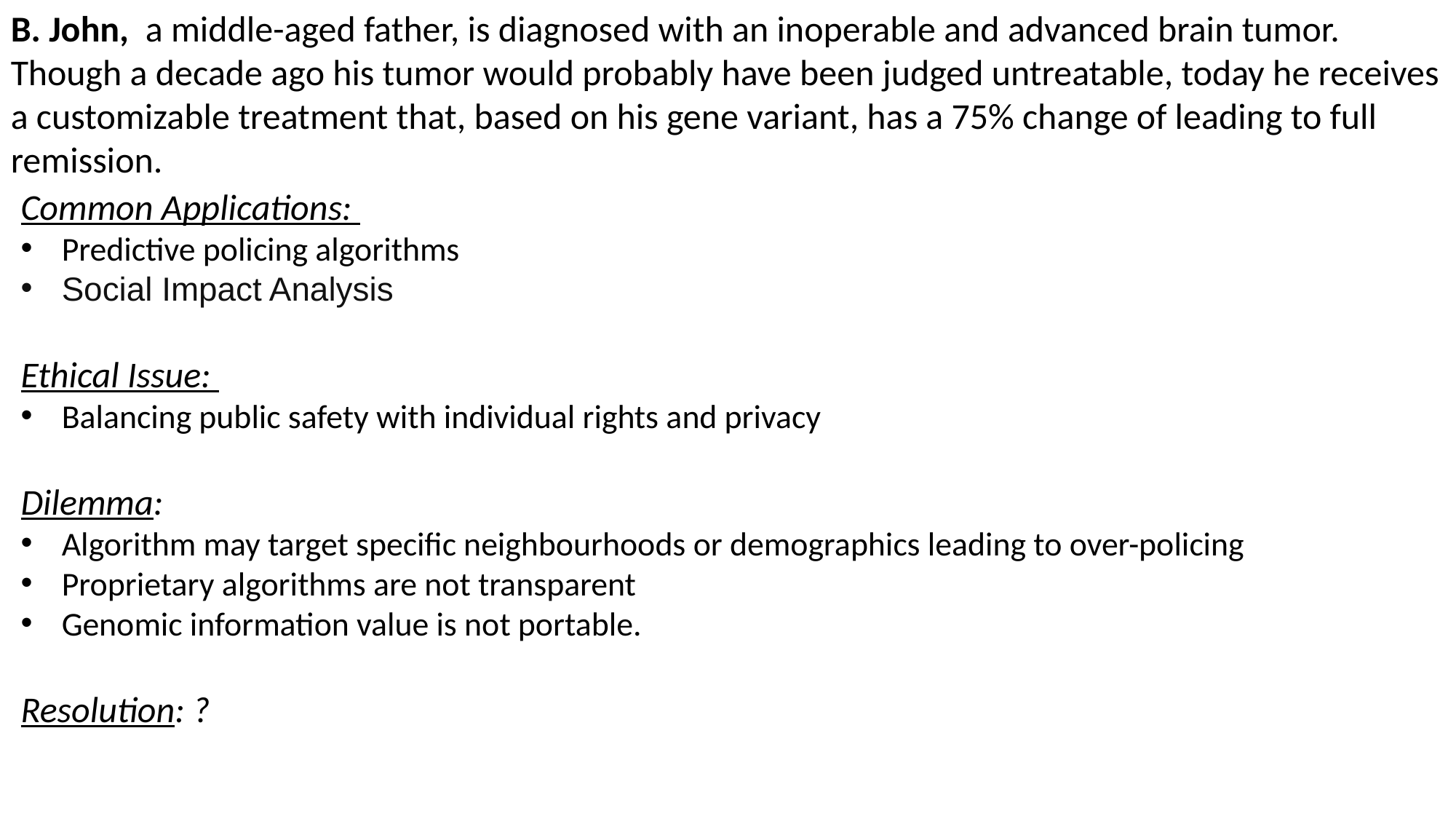

B. John,  a middle-aged father, is diagnosed with an inoperable and advanced brain tumor. Though a decade ago his tumor would probably have been judged untreatable, today he receives a customizable treatment that, based on his gene variant, has a 75% change of leading to full remission.

Common Applications:
Predictive policing algorithms
Social Impact Analysis

Ethical Issue:
Balancing public safety with individual rights and privacy

Dilemma:
Algorithm may target specific neighbourhoods or demographics leading to over-policing
Proprietary algorithms are not transparent
Genomic information value is not portable.

Resolution: ?